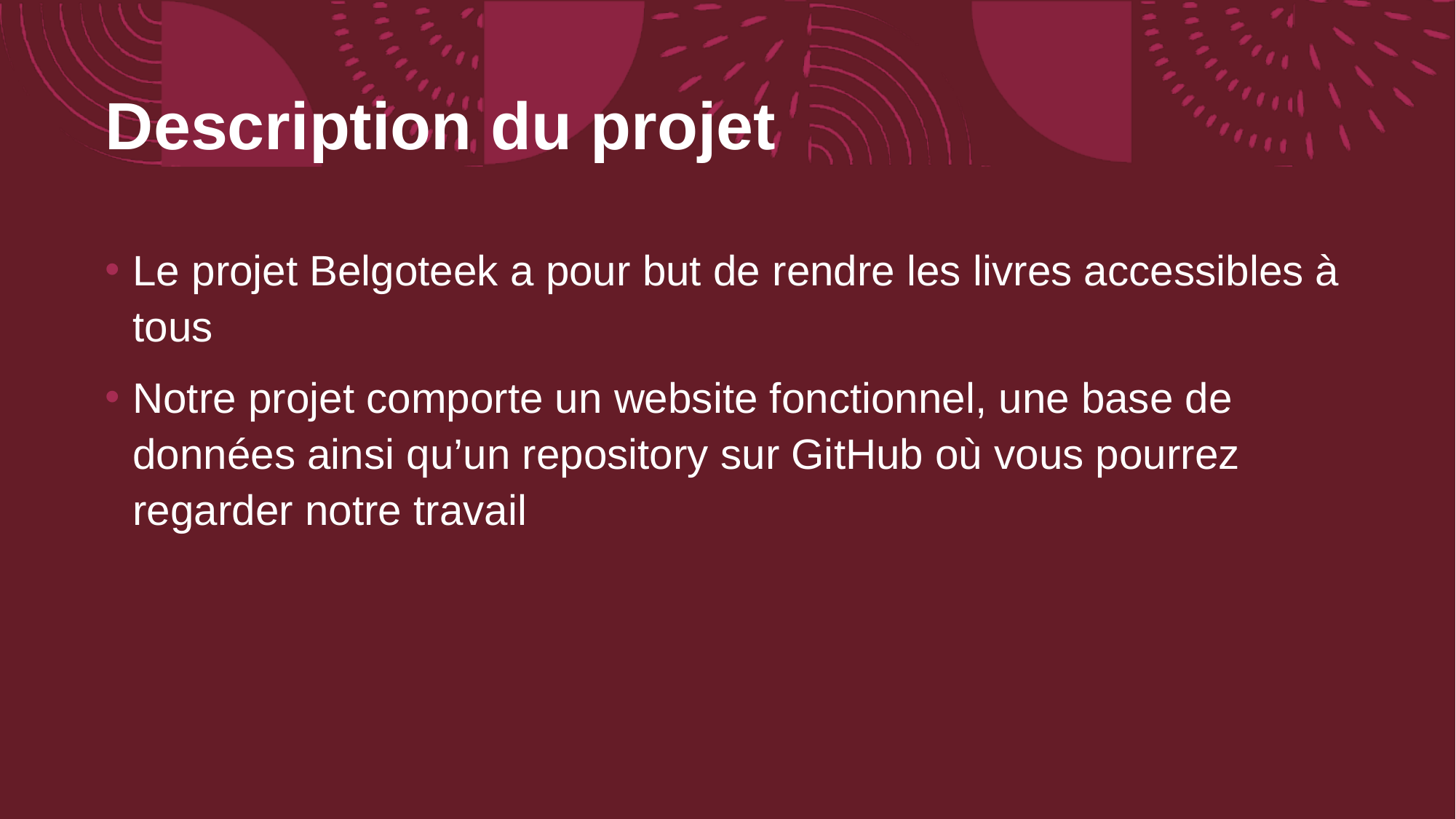

# Description du projet
Le projet Belgoteek a pour but de rendre les livres accessibles à tous
Notre projet comporte un website fonctionnel, une base de données ainsi qu’un repository sur GitHub où vous pourrez regarder notre travail